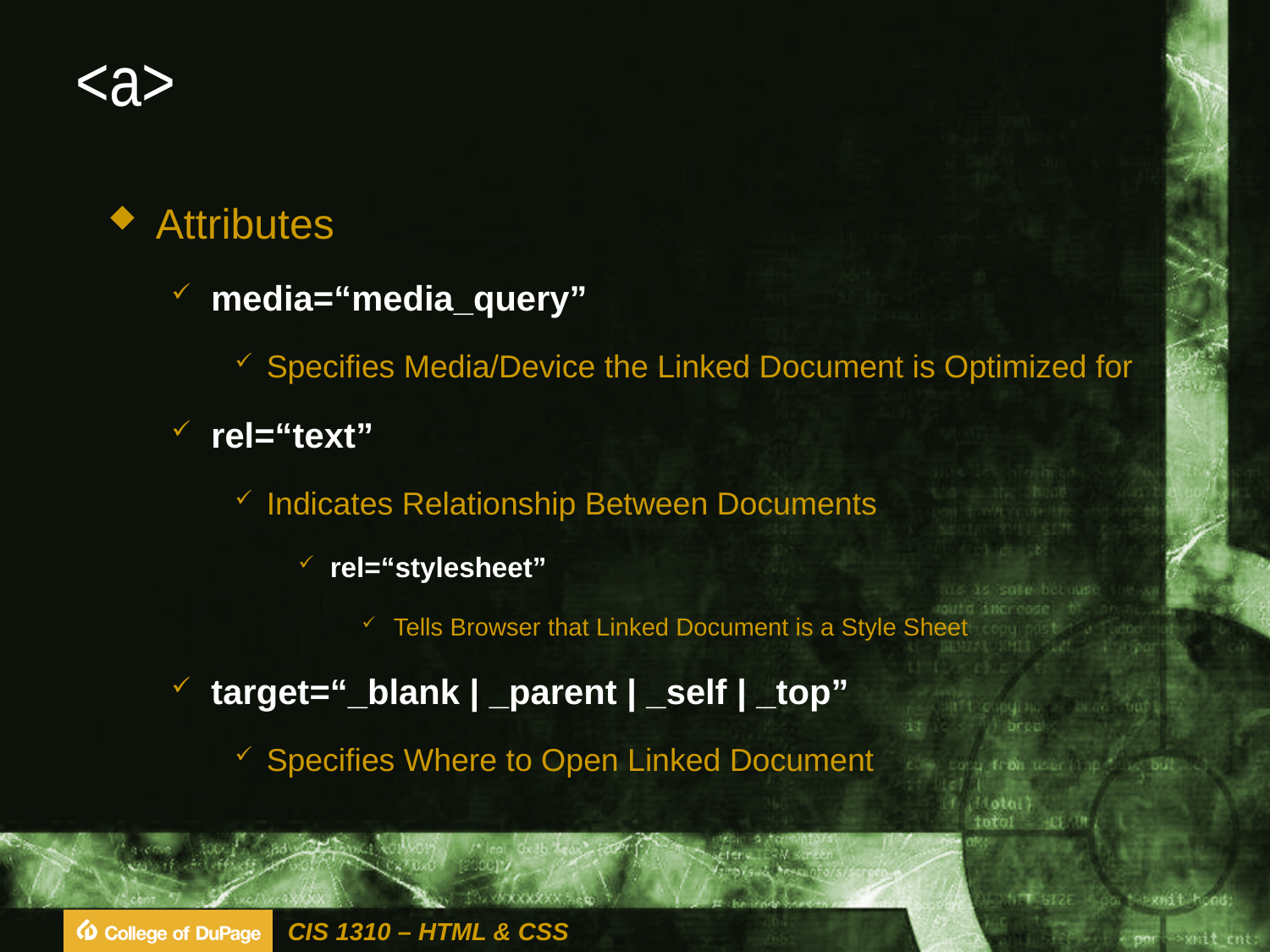

# <a>
Attributes
media=“media_query”
Specifies Media/Device the Linked Document is Optimized for
rel=“text”
Indicates Relationship Between Documents
rel=“stylesheet”
Tells Browser that Linked Document is a Style Sheet
target=“_blank | _parent | _self | _top”
Specifies Where to Open Linked Document